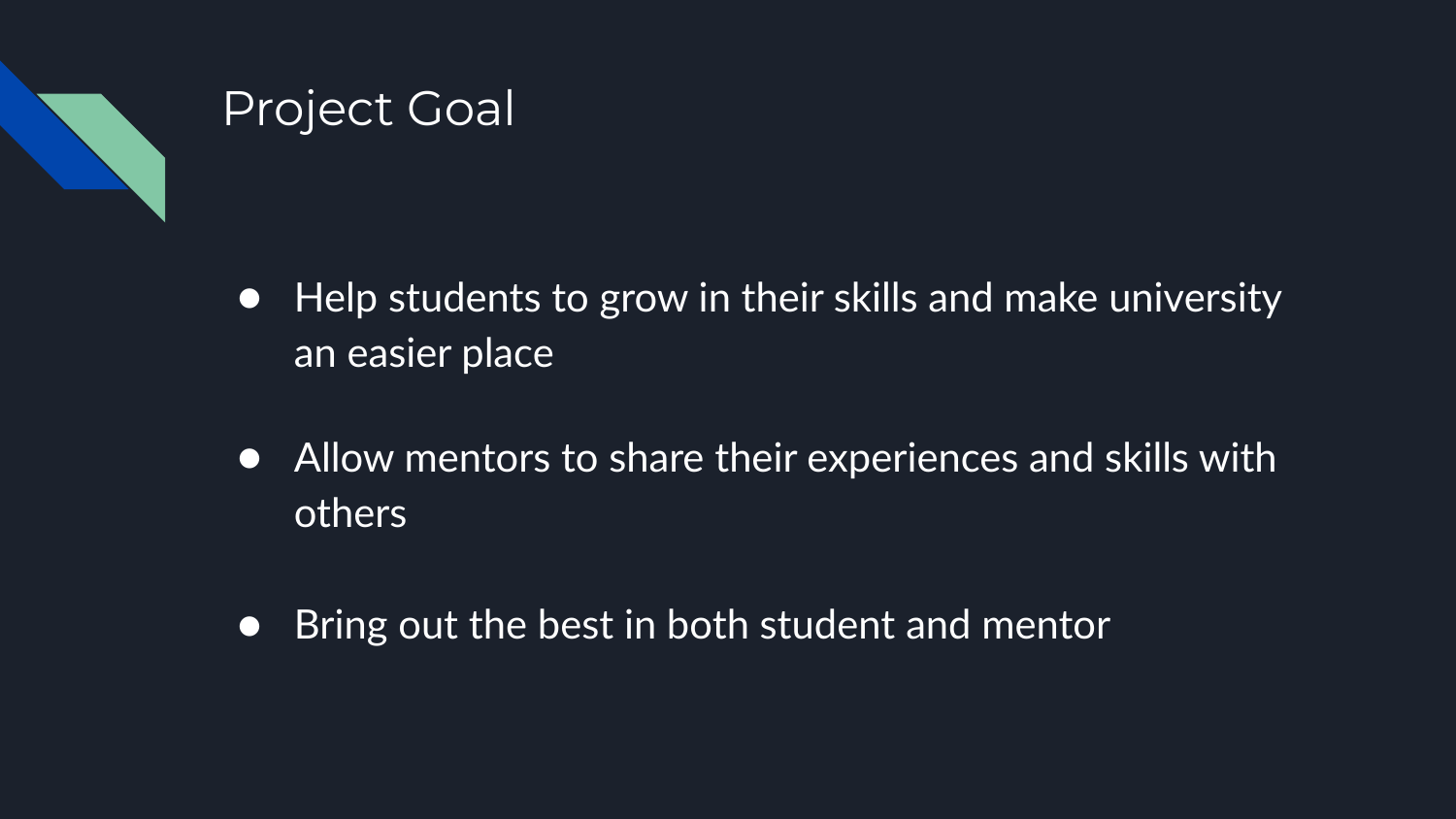

# Project Goal
Help students to grow in their skills and make university an easier place
Allow mentors to share their experiences and skills with others
Bring out the best in both student and mentor